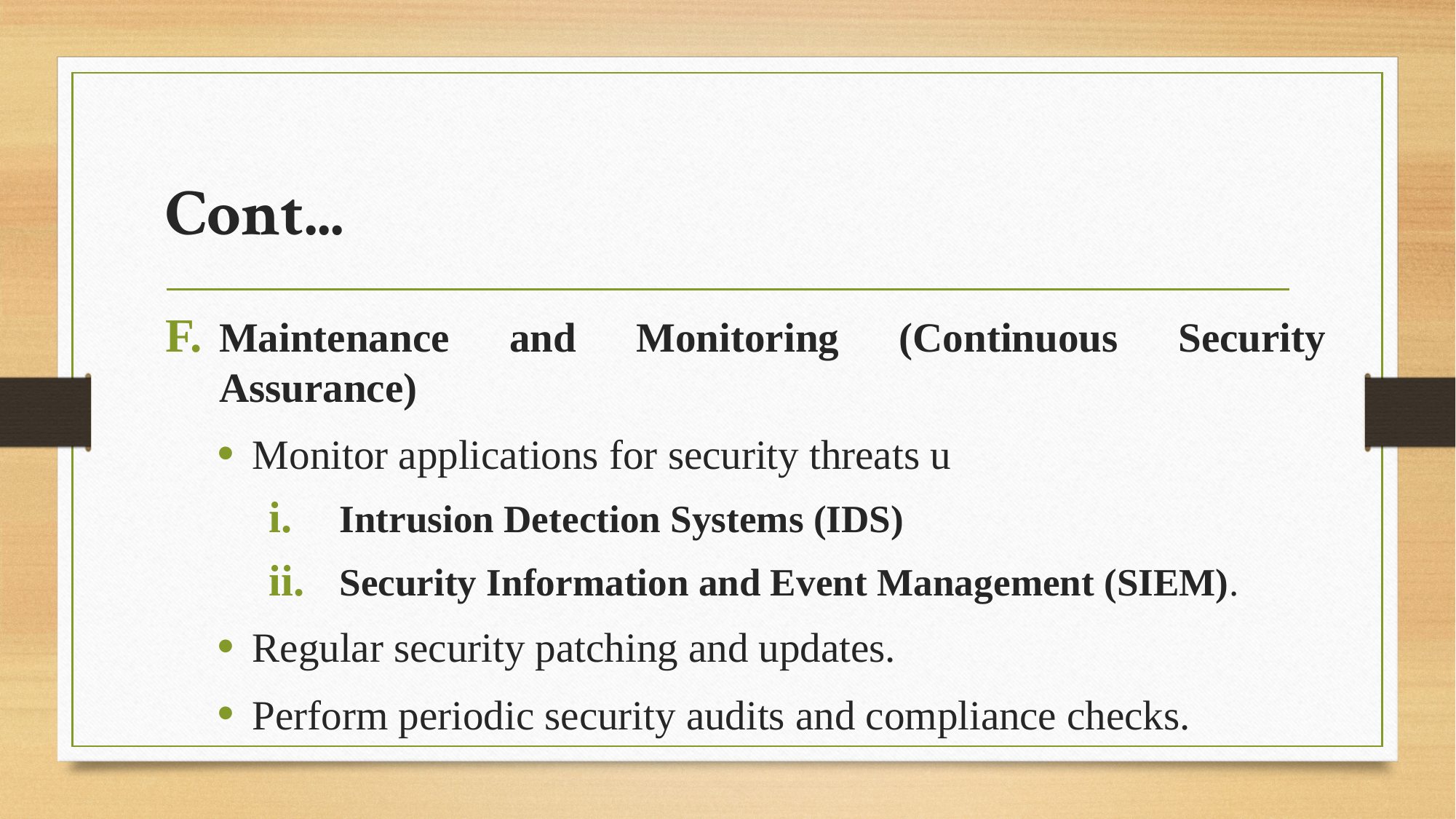

# Cont...
Maintenance and Monitoring (Continuous Security Assurance)
Monitor applications for security threats u
Intrusion Detection Systems (IDS)
Security Information and Event Management (SIEM).
Regular security patching and updates.
Perform periodic security audits and compliance checks.